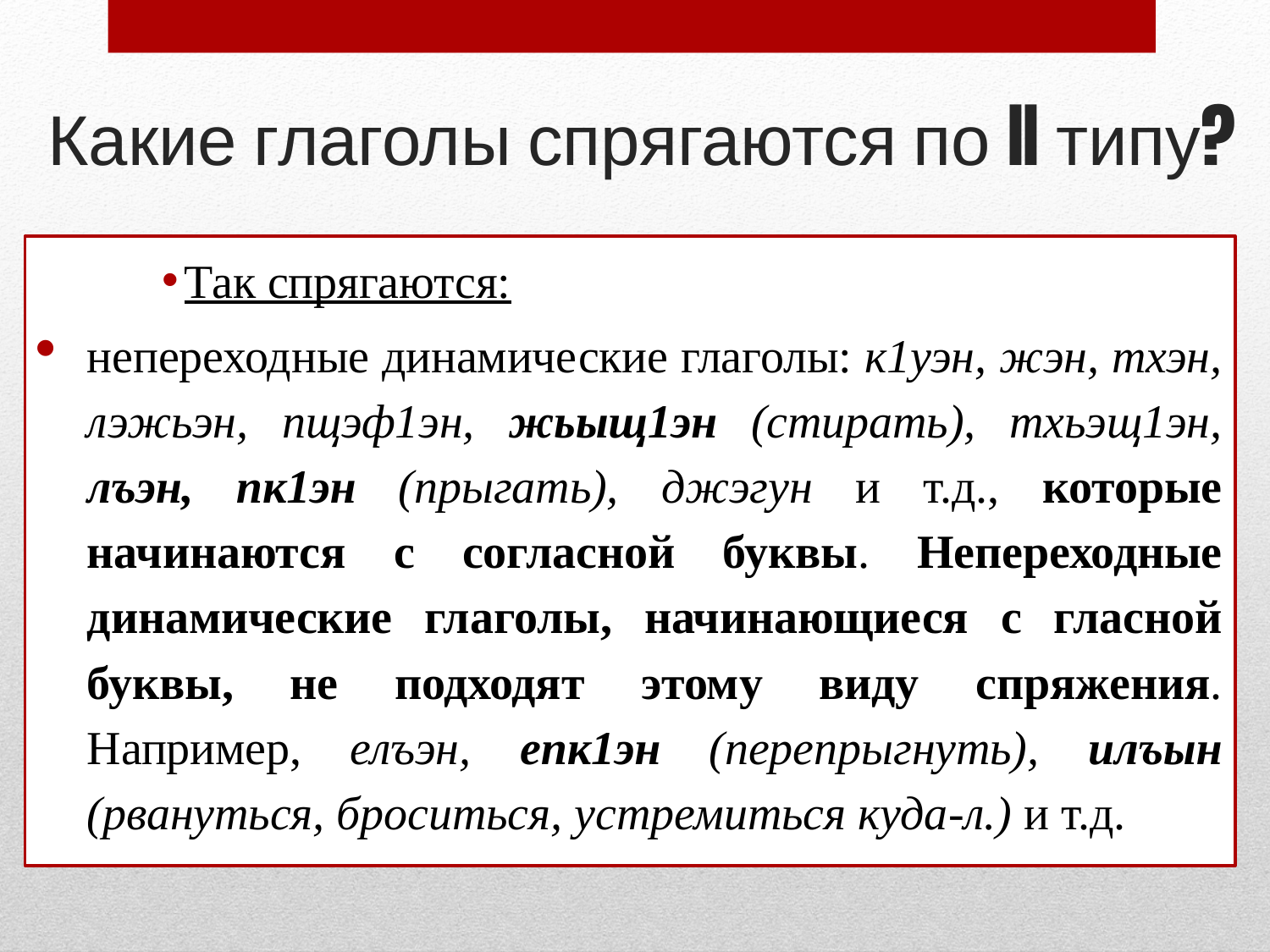

# Какие глаголы спрягаются по II типу?
Так спрягаются:
непереходные динамические глаголы: к1уэн, жэн, тхэн, лэжьэн, пщэф1эн, жьыщ1эн (стирать), тхьэщ1эн, лъэн, пк1эн (прыгать), джэгун и т.д., которые начинаются с согласной буквы. Непереходные динамические глаголы, начинающиеся с гласной буквы, не подходят этому виду спряжения. Например, елъэн, епк1эн (перепрыгнуть), илъын (рвануться, броситься, устремиться куда-л.) и т.д.